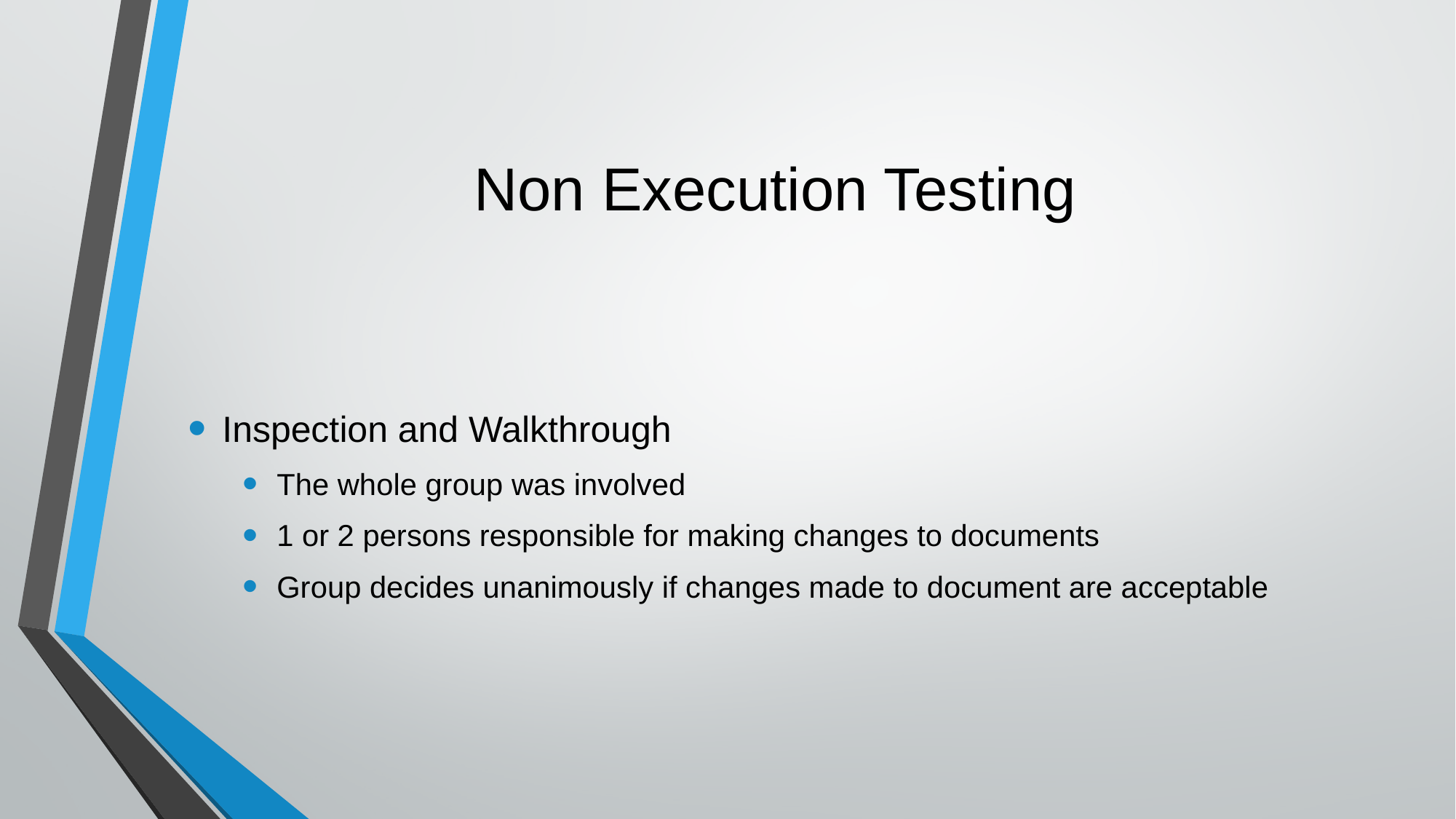

# Non Execution Testing
Inspection and Walkthrough
The whole group was involved
1 or 2 persons responsible for making changes to documents
Group decides unanimously if changes made to document are acceptable